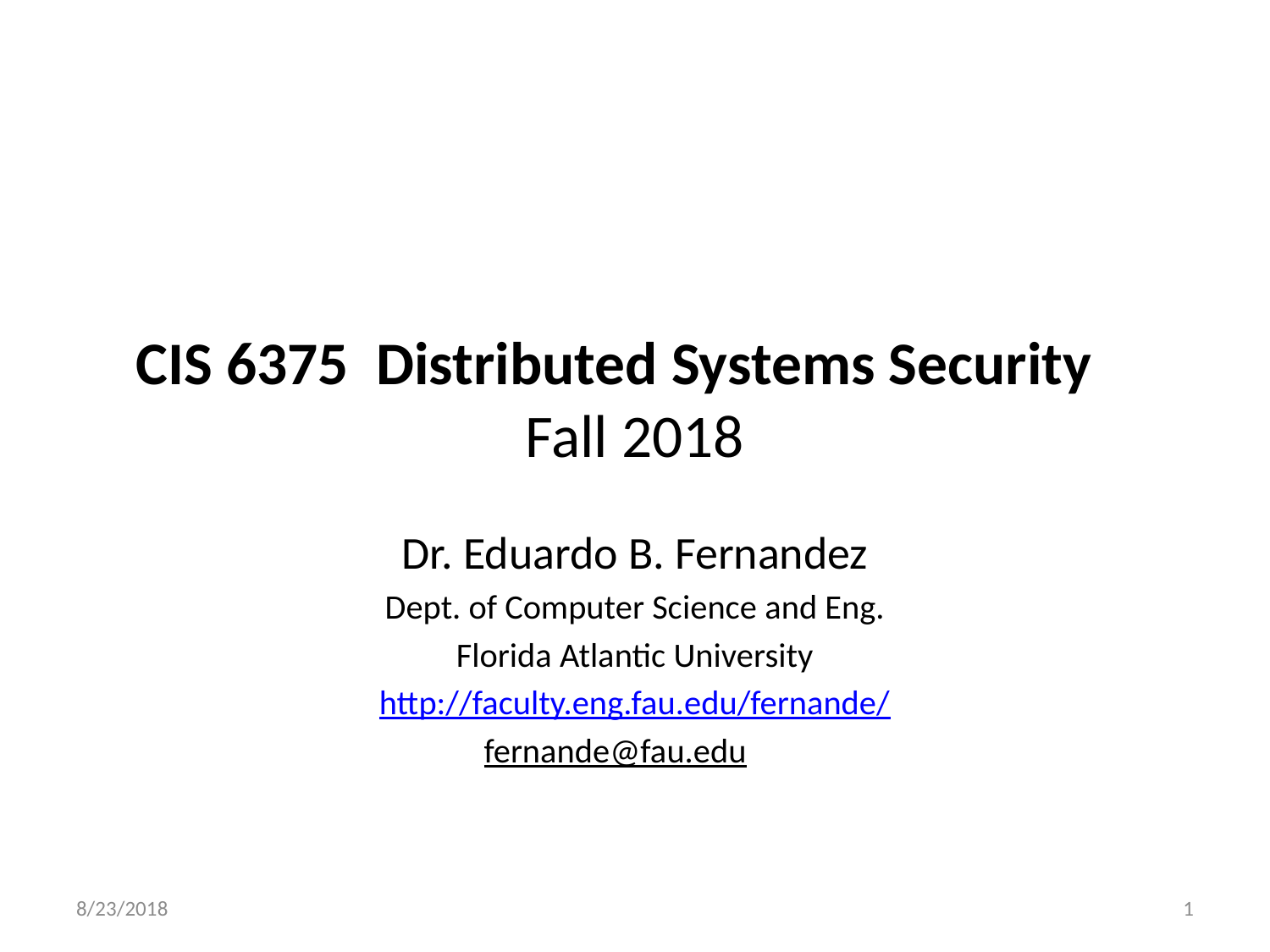

CIS 6375  Distributed Systems Security     Fall 2018
Dr. Eduardo B. Fernandez
Dept. of Computer Science and Eng.
Florida Atlantic University
http://faculty.eng.fau.edu/fernande/
fernande@fau.edu
8/23/2018
1